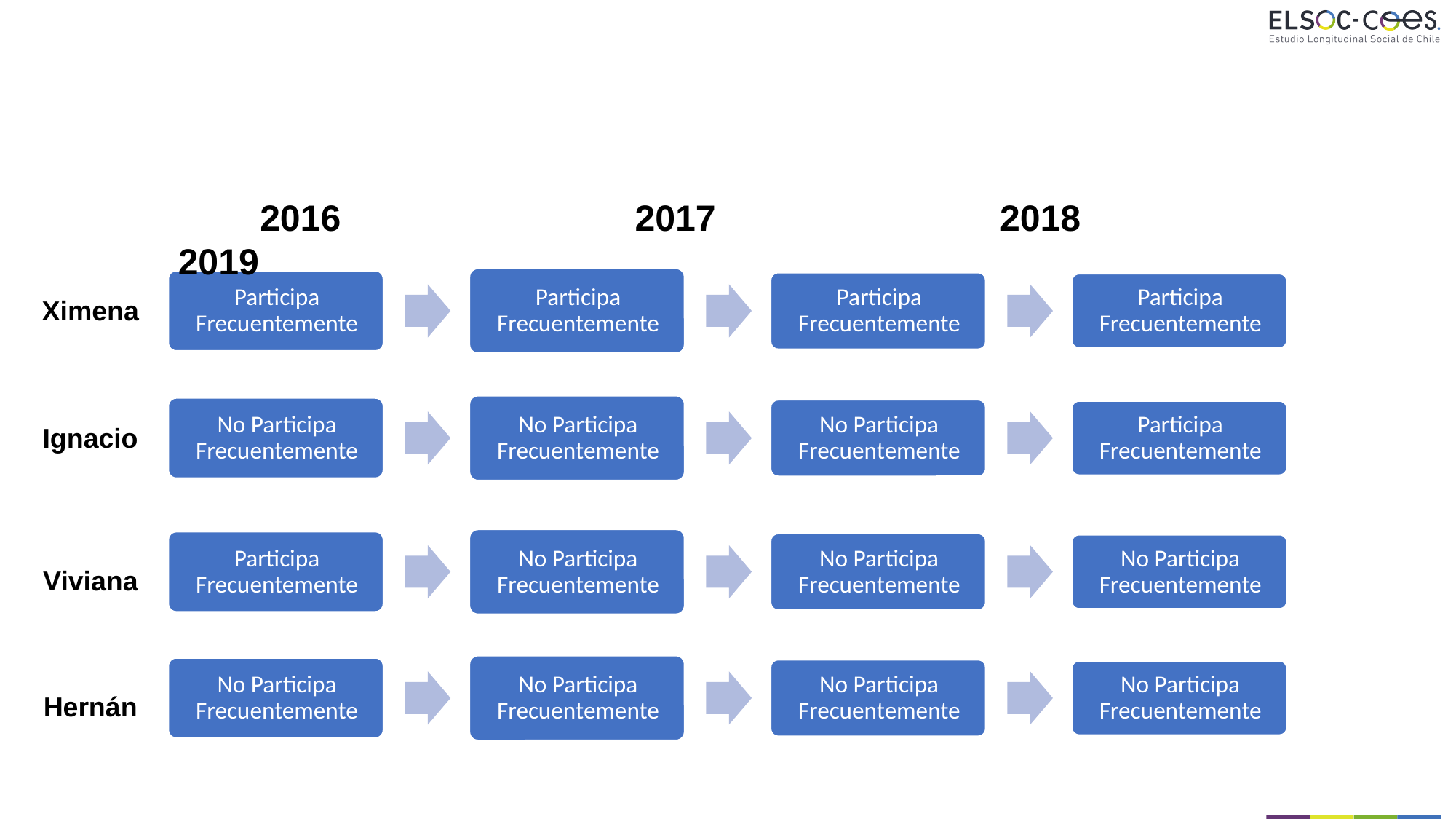

Participa Frecuentemente

Participa Frecuentemente

Participa Frecuentemente

Participa Frecuentemente
#
No Participa Frecuentemente

No Participa Frecuentemente

No Participa Frecuentemente

Participa Frecuentemente
                2016                             2017                            2018                            2019
Participa Frecuentemente

No Participa Frecuentemente

No Participa Frecuentemente

No Participa Frecuentemente

Ximena

No Participa Frecuentemente

No Participa Frecuentemente

No Participa Frecuentemente

No Participa Frecuentemente

Ignacio

Viviana

Hernán